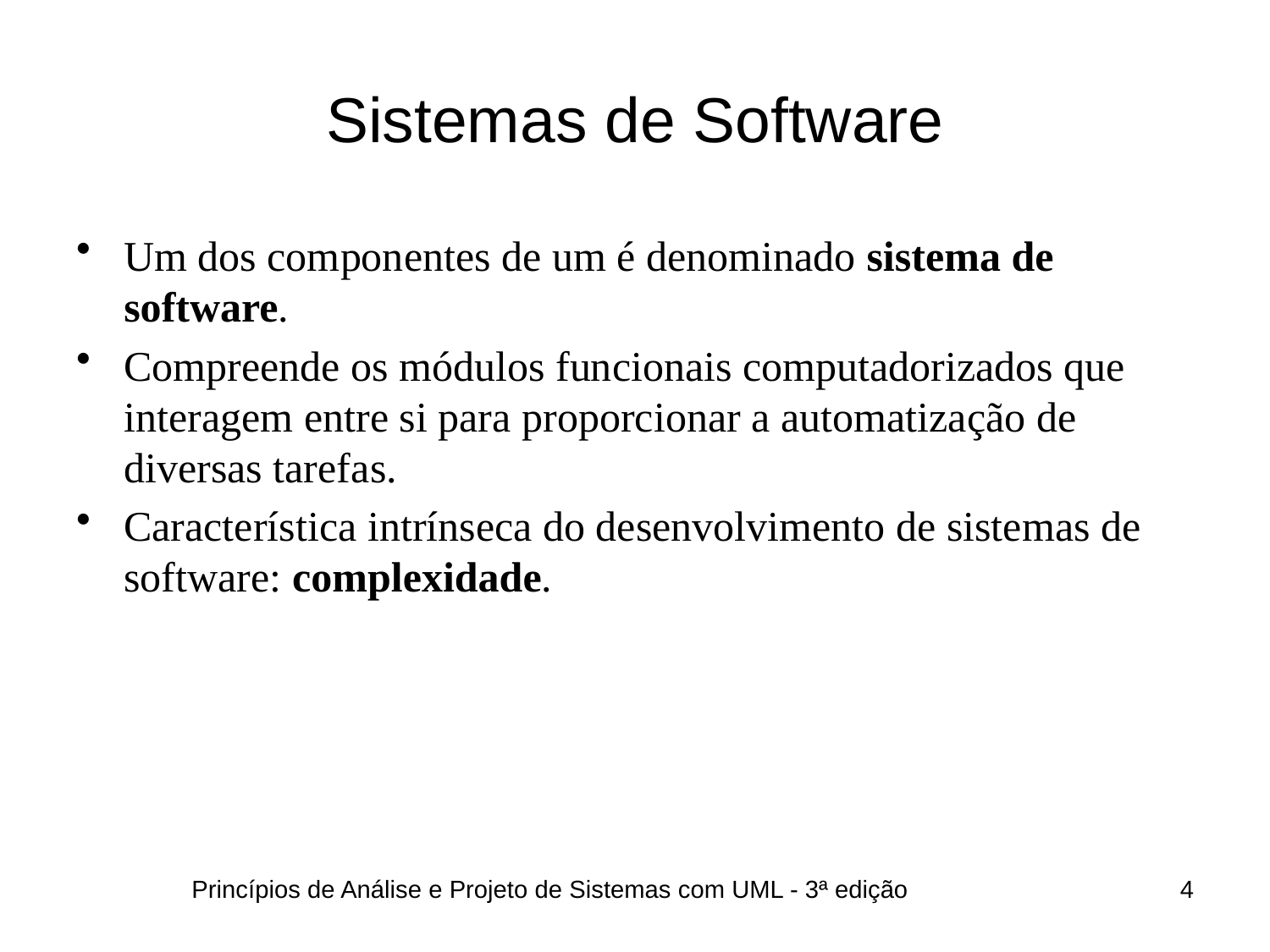

# Sistemas de Software
Um dos componentes de um é denominado sistema de software.
Compreende os módulos funcionais computadorizados que interagem entre si para proporcionar a automatização de diversas tarefas.
Característica intrínseca do desenvolvimento de sistemas de software: complexidade.
Princípios de Análise e Projeto de Sistemas com UML - 3ª edição
4